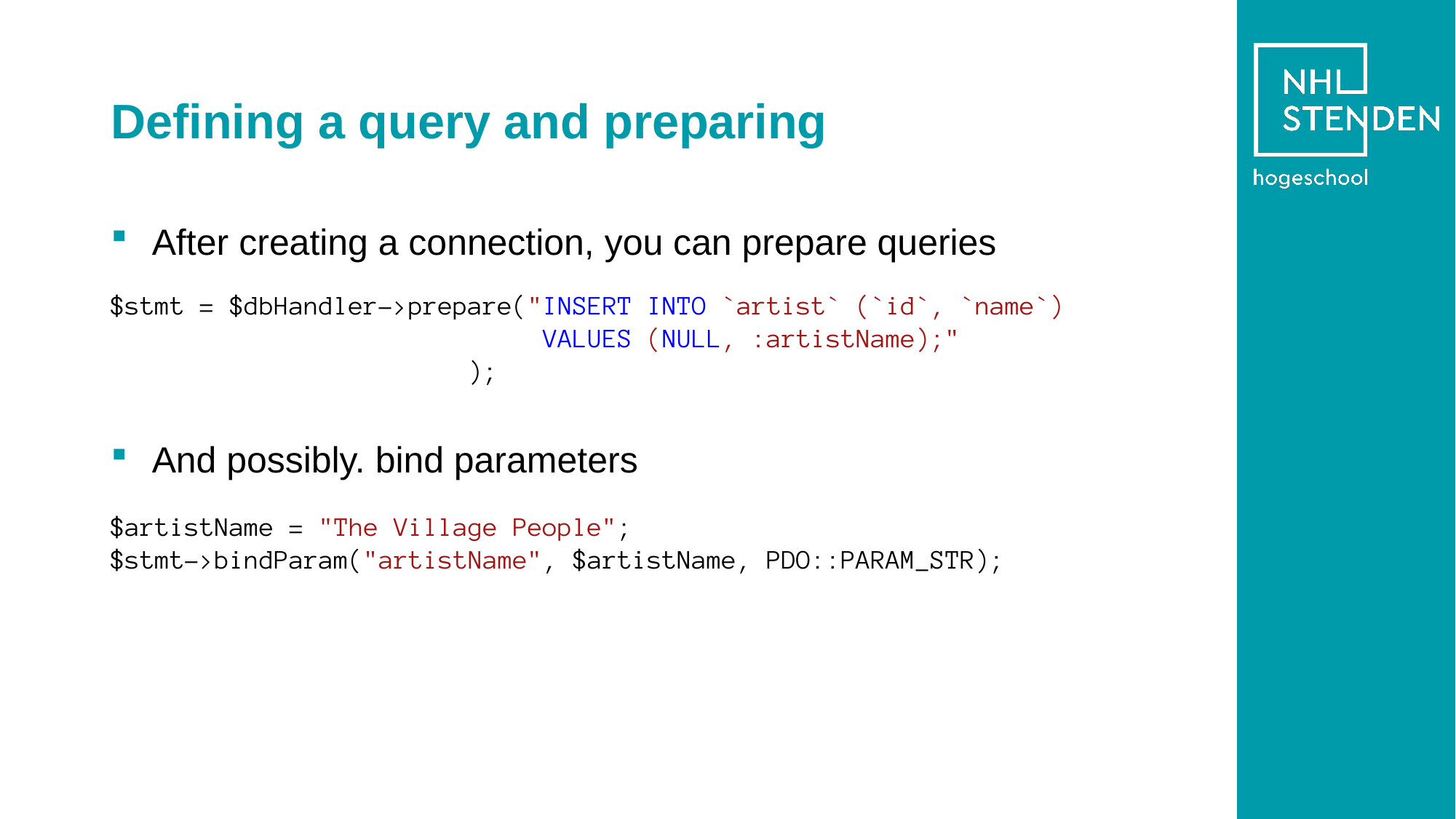

# Defining a query and preparing
After creating a connection, you can prepare queries

And possibly. bind parameters
$stmt = $dbHandler->prepare("INSERT INTO `artist` (`id`, `name`)
                             VALUES (NULL, :artistName);"
                        );
$artistName = "The Village People";
$stmt->bindParam("artistName", $artistName, PDO::PARAM_STR);